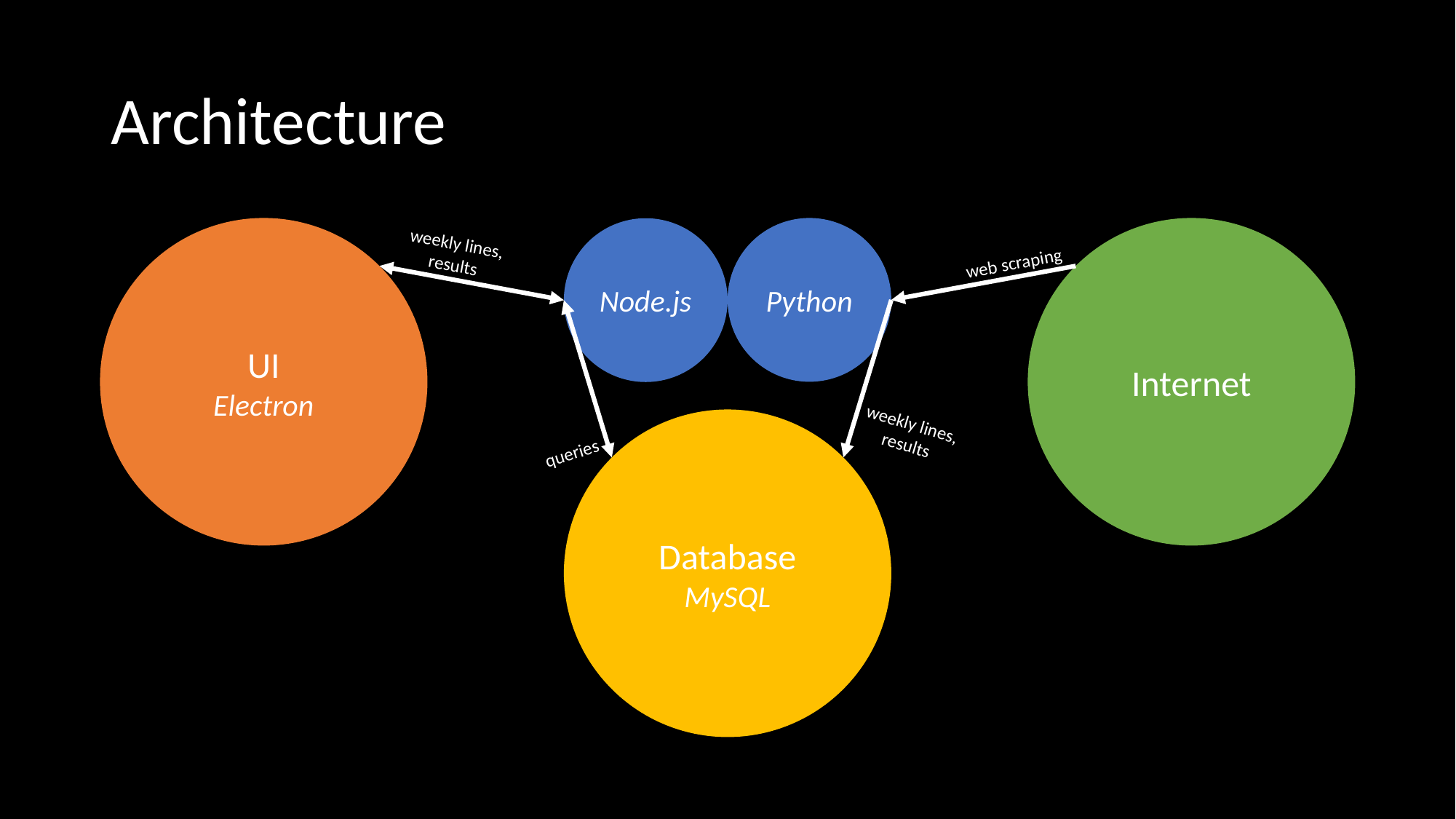

# Architecture
UI
Electron
Python
Internet
Node.js
weekly lines, results
web scraping
weekly lines, results
Database
MySQL
queries